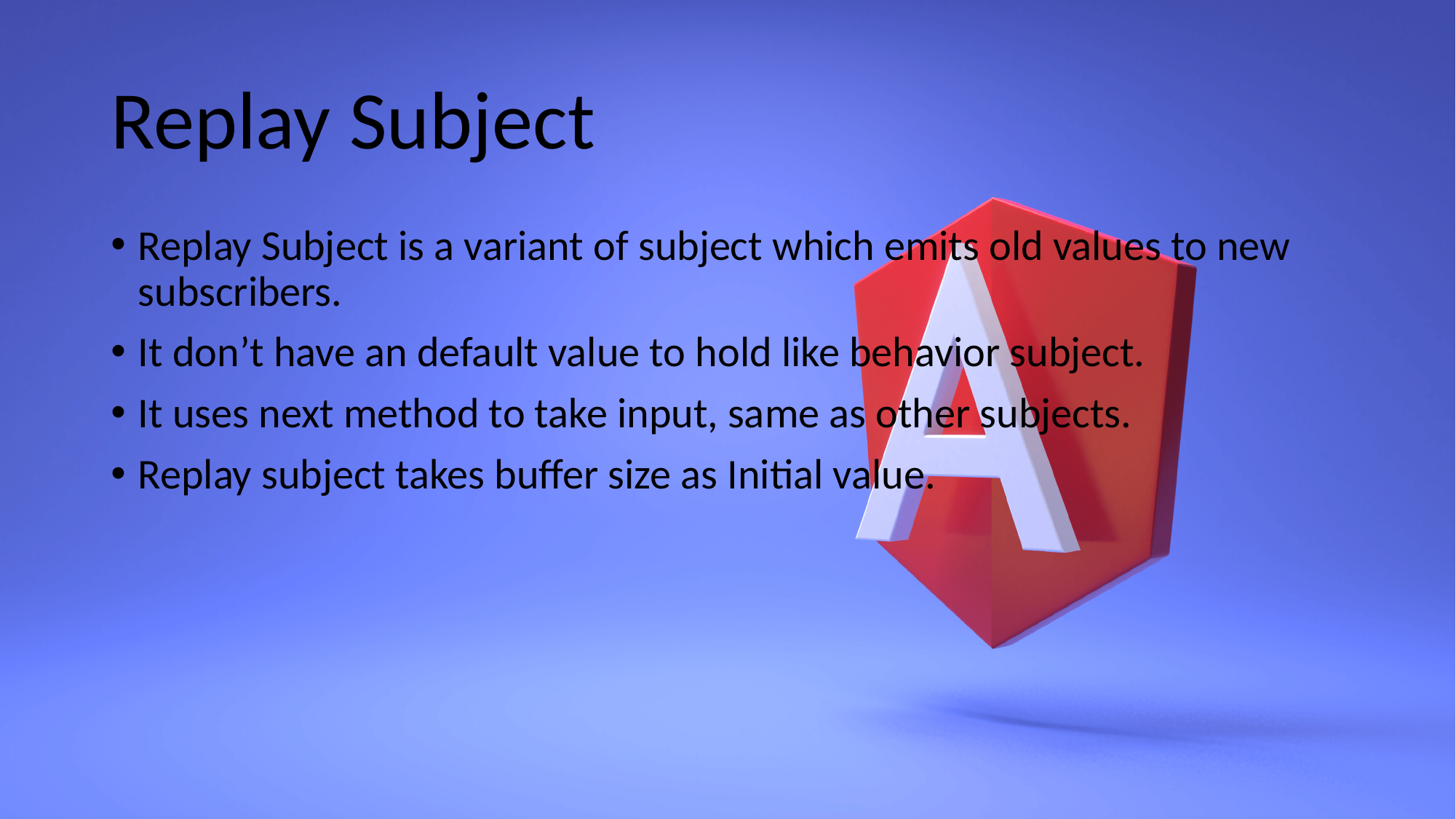

# Replay Subject
Replay Subject is a variant of subject which emits old values to new subscribers.
It don’t have an default value to hold like behavior subject.
It uses next method to take input, same as other subjects.
Replay subject takes buffer size as Initial value.